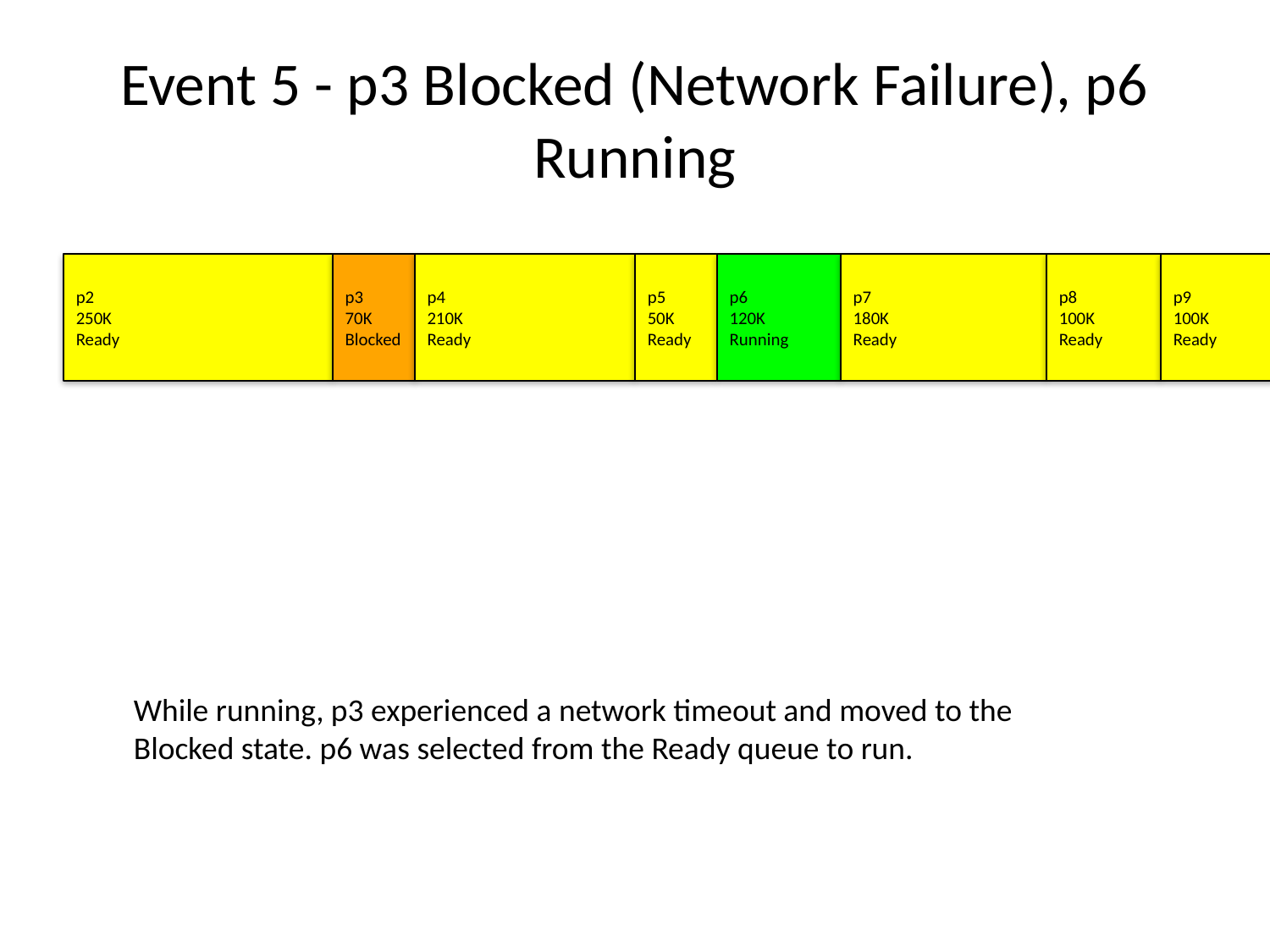

# Event 5 - p3 Blocked (Network Failure), p6 Running
p2
250K
Ready
p3
70K
Blocked
p4
210K
Ready
p5
50K
Ready
p6
120K
Running
p7
180K
Ready
p8
100K
Ready
p9
100K
Ready
While running, p3 experienced a network timeout and moved to the Blocked state. p6 was selected from the Ready queue to run.